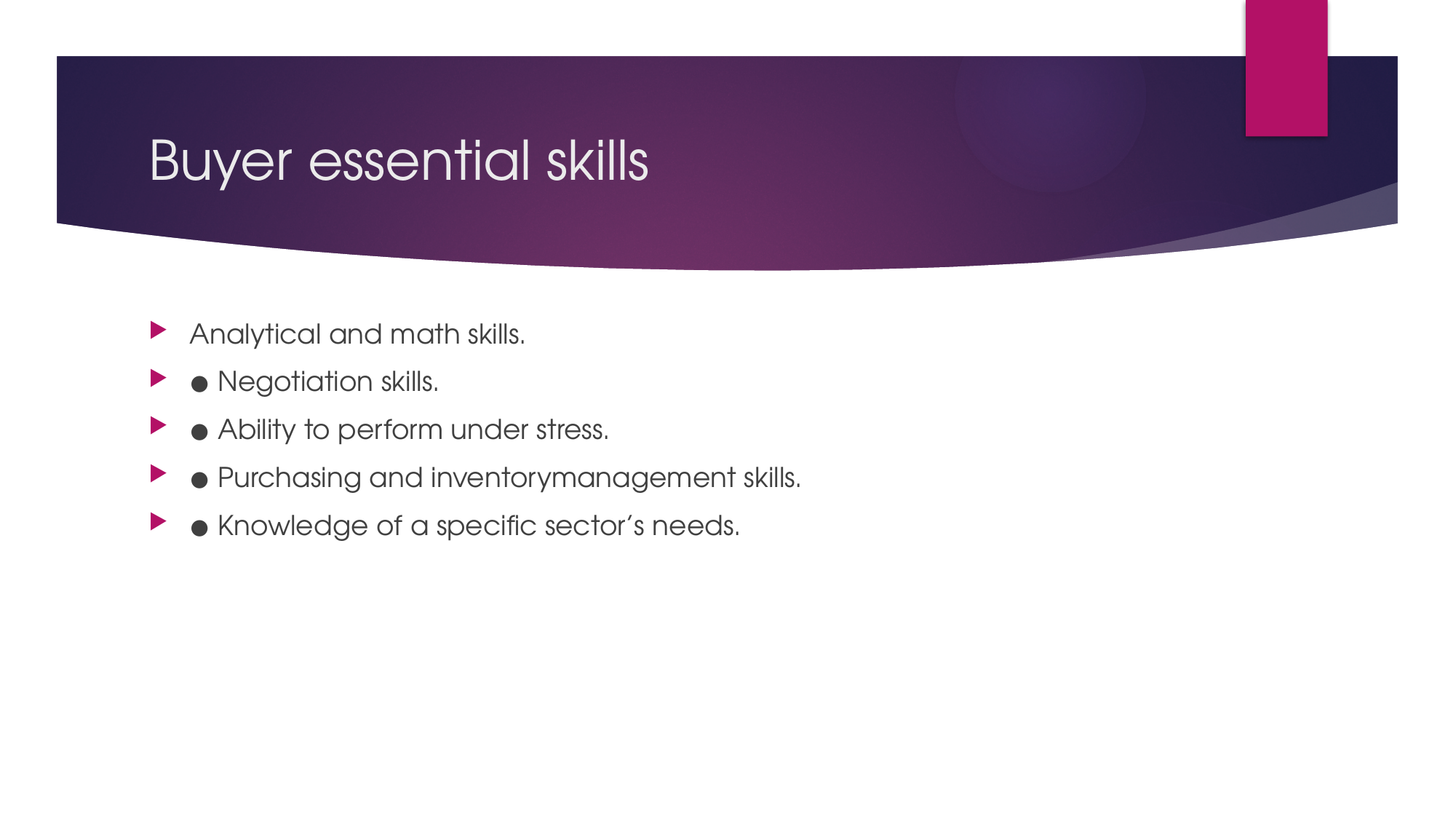

# Buyer essential skills
Analytical and math skills.
● Negotiation skills.
● Ability to perform under stress.
● Purchasing and inventorymanagement skills.
● Knowledge of a specific sector’s needs.